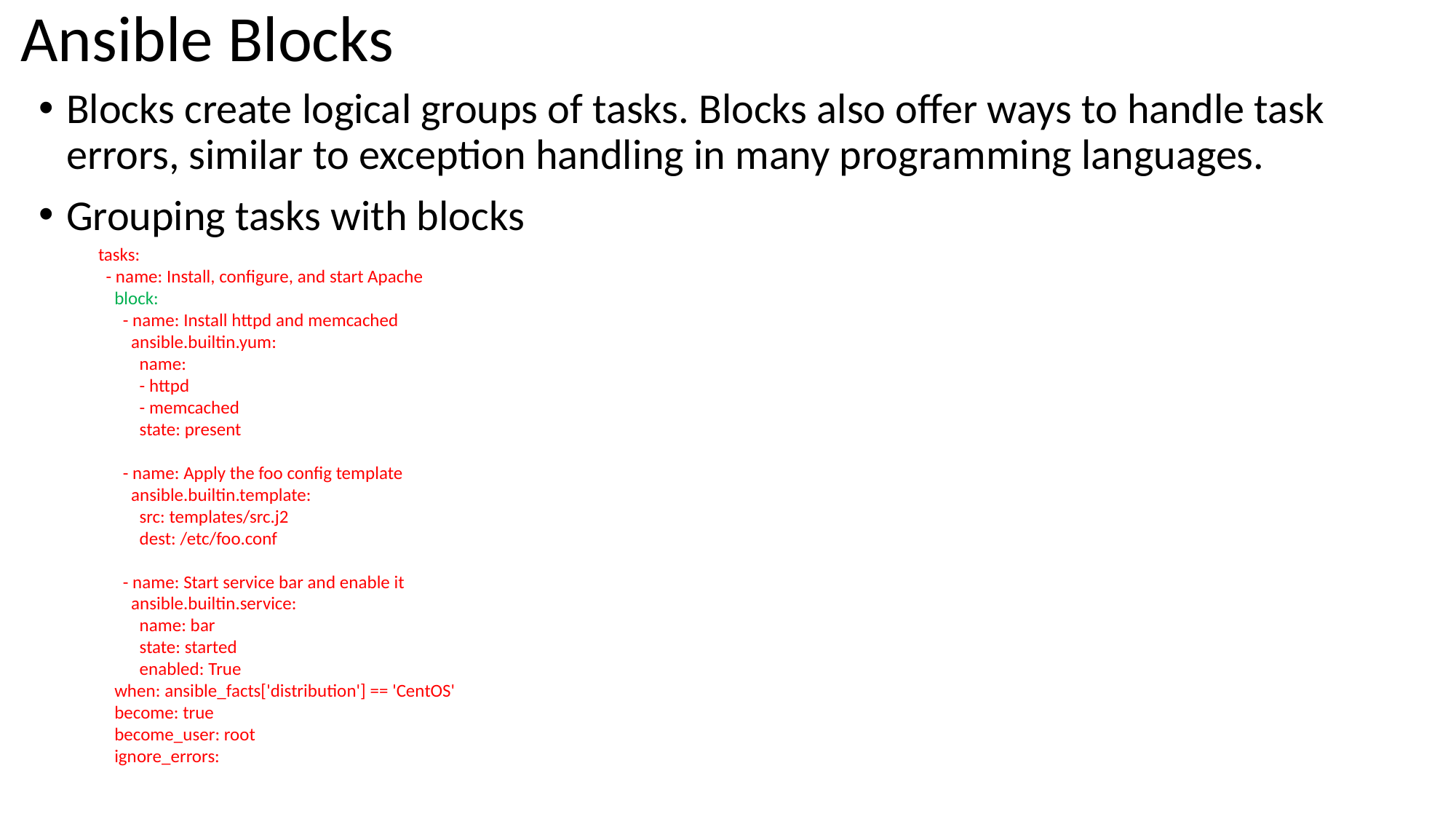

# Ansible Blocks
Blocks create logical groups of tasks. Blocks also offer ways to handle task errors, similar to exception handling in many programming languages.
Grouping tasks with blocks
 tasks:
   - name: Install, configure, and start Apache
     block:
       - name: Install httpd and memcached
         ansible.builtin.yum:
           name:
           - httpd
           - memcached
           state: present

       - name: Apply the foo config template
         ansible.builtin.template:
           src: templates/src.j2
           dest: /etc/foo.conf

       - name: Start service bar and enable it
         ansible.builtin.service:
           name: bar
           state: started
           enabled: True
     when: ansible_facts['distribution'] == 'CentOS'
     become: true
     become_user: root
     ignore_errors: